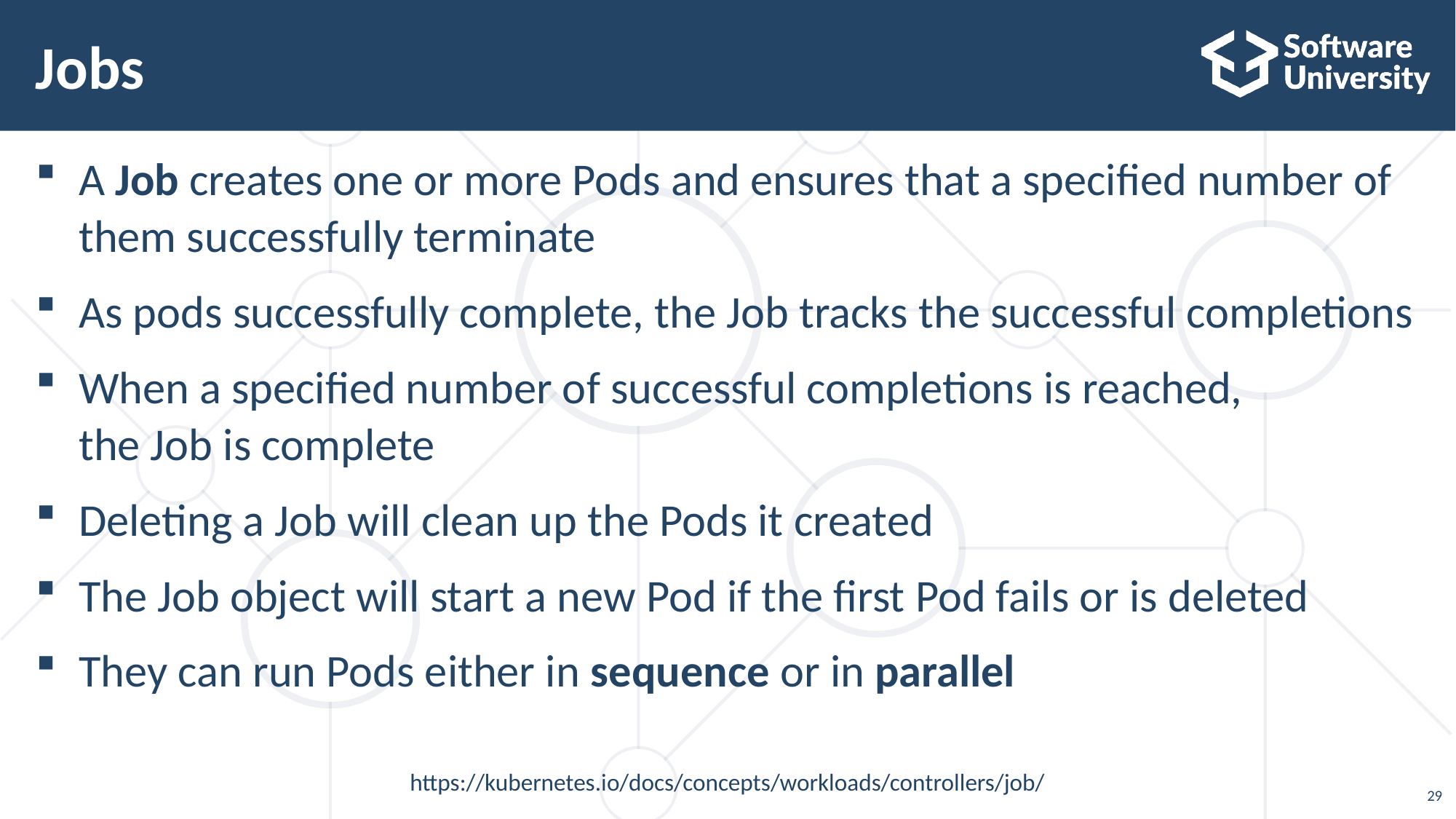

# Jobs
A Job creates one or more Pods and ensures that a specified number of them successfully terminate
As pods successfully complete, the Job tracks the successful completions
When a specified number of successful completions is reached,
the Job is complete
Deleting a Job will clean up the Pods it created
The Job object will start a new Pod if the first Pod fails or is deleted
They can run Pods either in sequence or in parallel
https://kubernetes.io/docs/concepts/workloads/controllers/job/
29